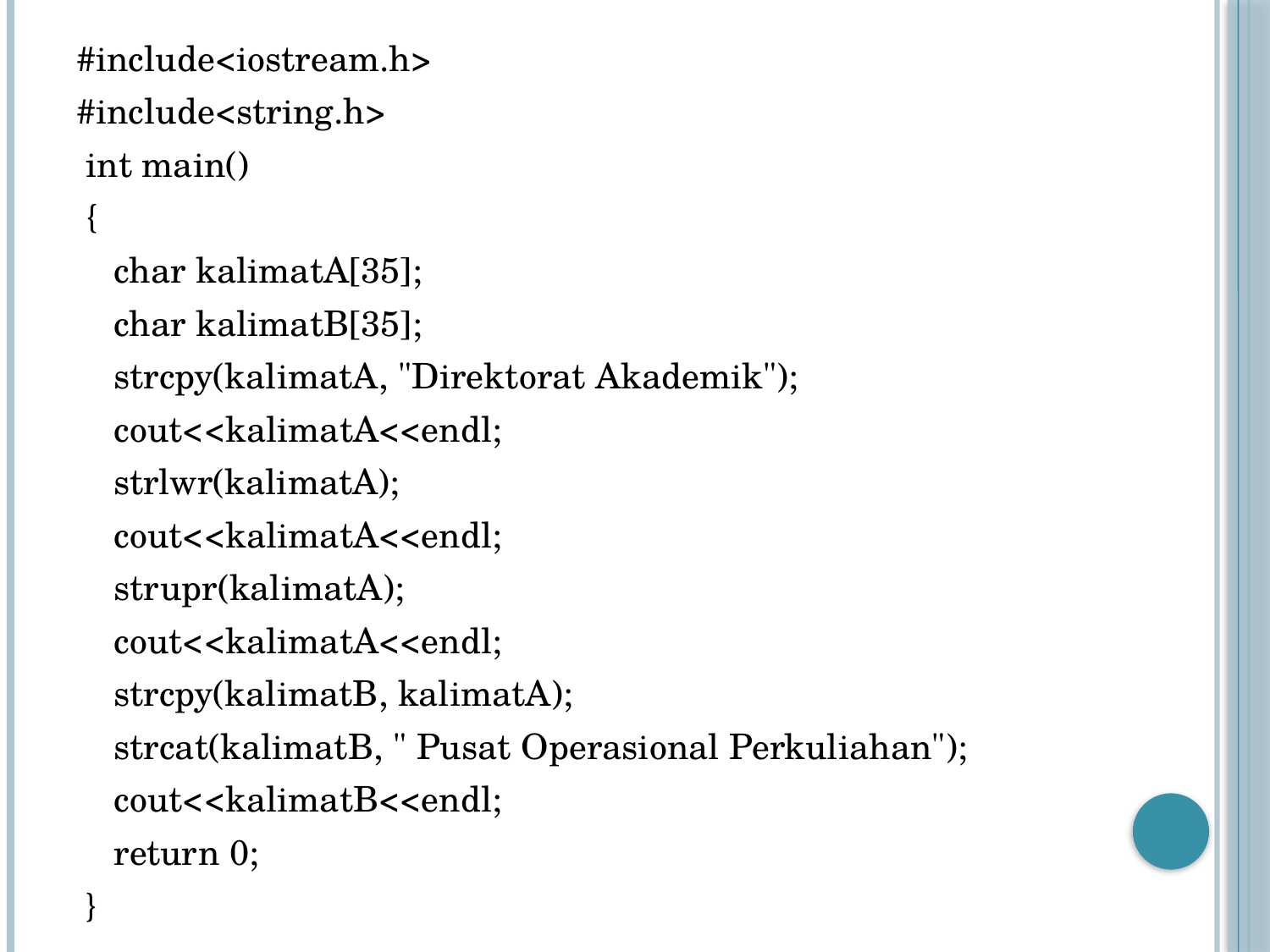

#include<iostream.h>
#include<string.h>
 int main()
 {
	char kalimatA[35];
	char kalimatB[35];
	strcpy(kalimatA, "Direktorat Akademik");
	cout<<kalimatA<<endl;
	strlwr(kalimatA);
	cout<<kalimatA<<endl;
	strupr(kalimatA);
	cout<<kalimatA<<endl;
	strcpy(kalimatB, kalimatA);
	strcat(kalimatB, " Pusat Operasional Perkuliahan");
	cout<<kalimatB<<endl;
	return 0;
 }